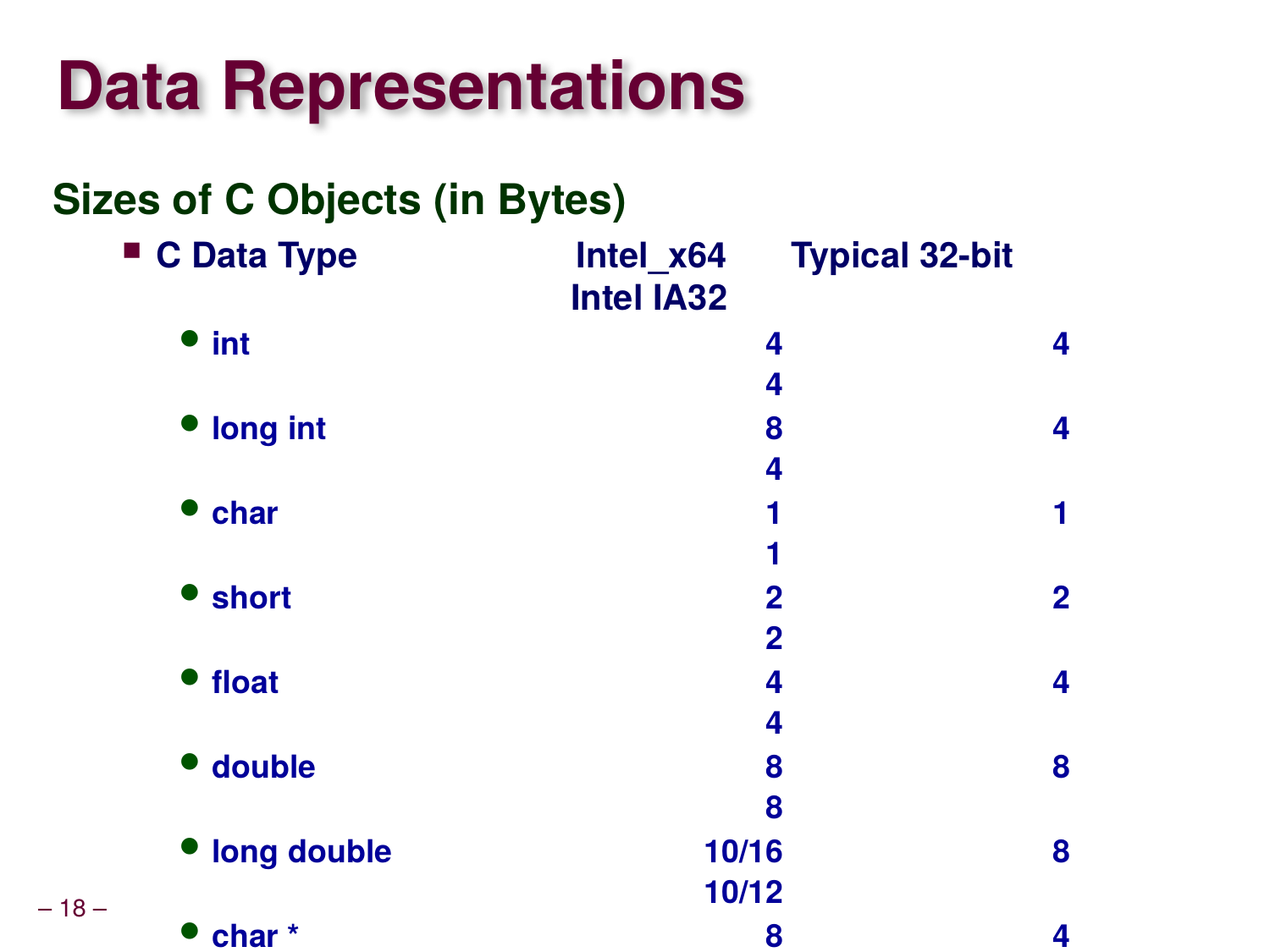

# Data Representations
Sizes of C Objects (in Bytes)
C Data Type	Intel_x64	Typical 32-bit	Intel IA32
int	4	4	4
long int	8	4	4
char	1	1	1
short	2	2	2
float	4	4	4
double	8	8	8
long double	10/16	8	10/12
char *	8	4	4
Or any other pointer

A float is a real # like -2.7143*10(-3).  A double just provides more precision than a float, something like 2.71433273882*10(-3)
A pointer stores an integer–like value that is interpreted as a memory location/address